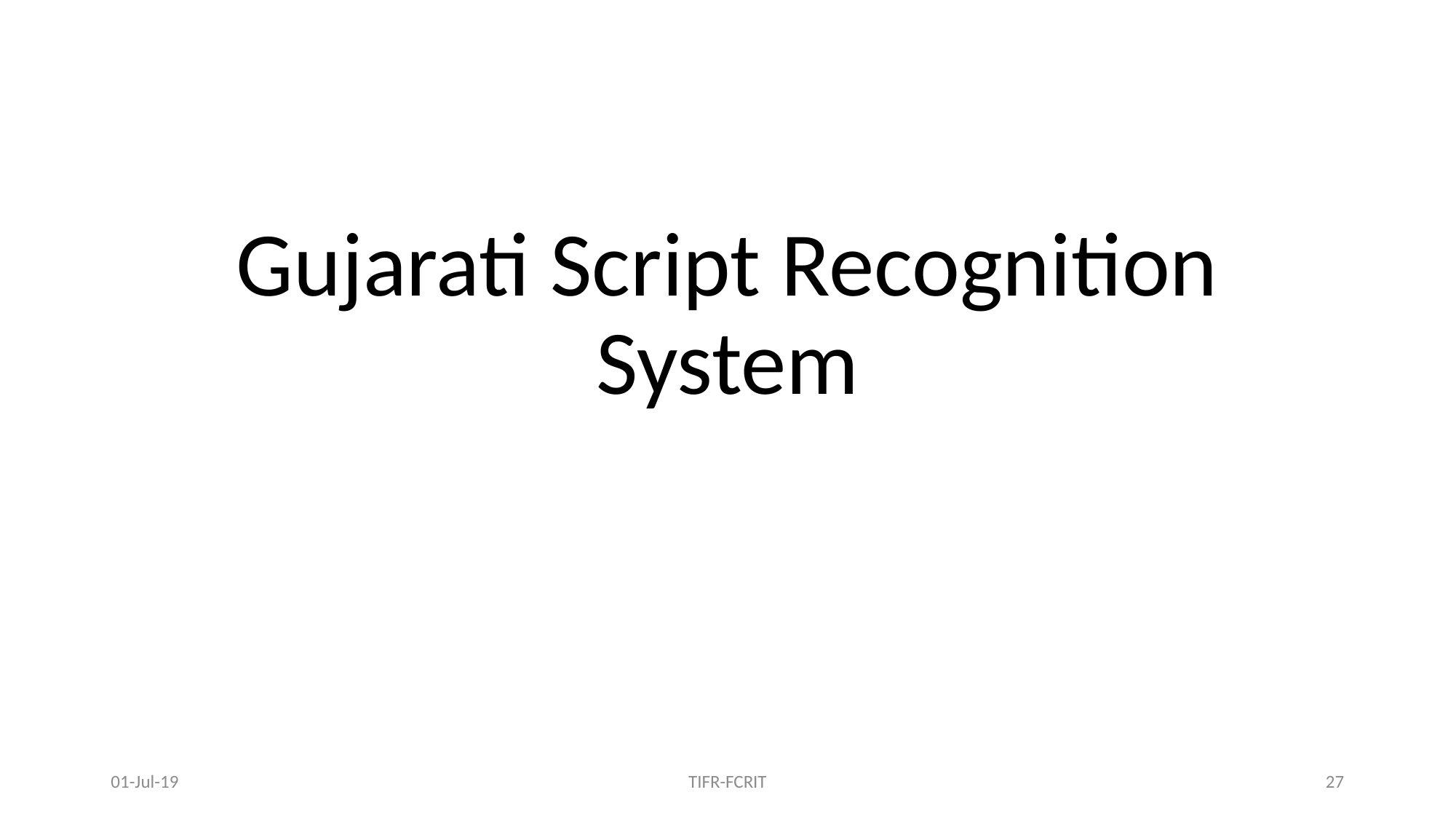

# Gujarati Script Recognition System

01-Jul-19
TIFR-FCRIT
27